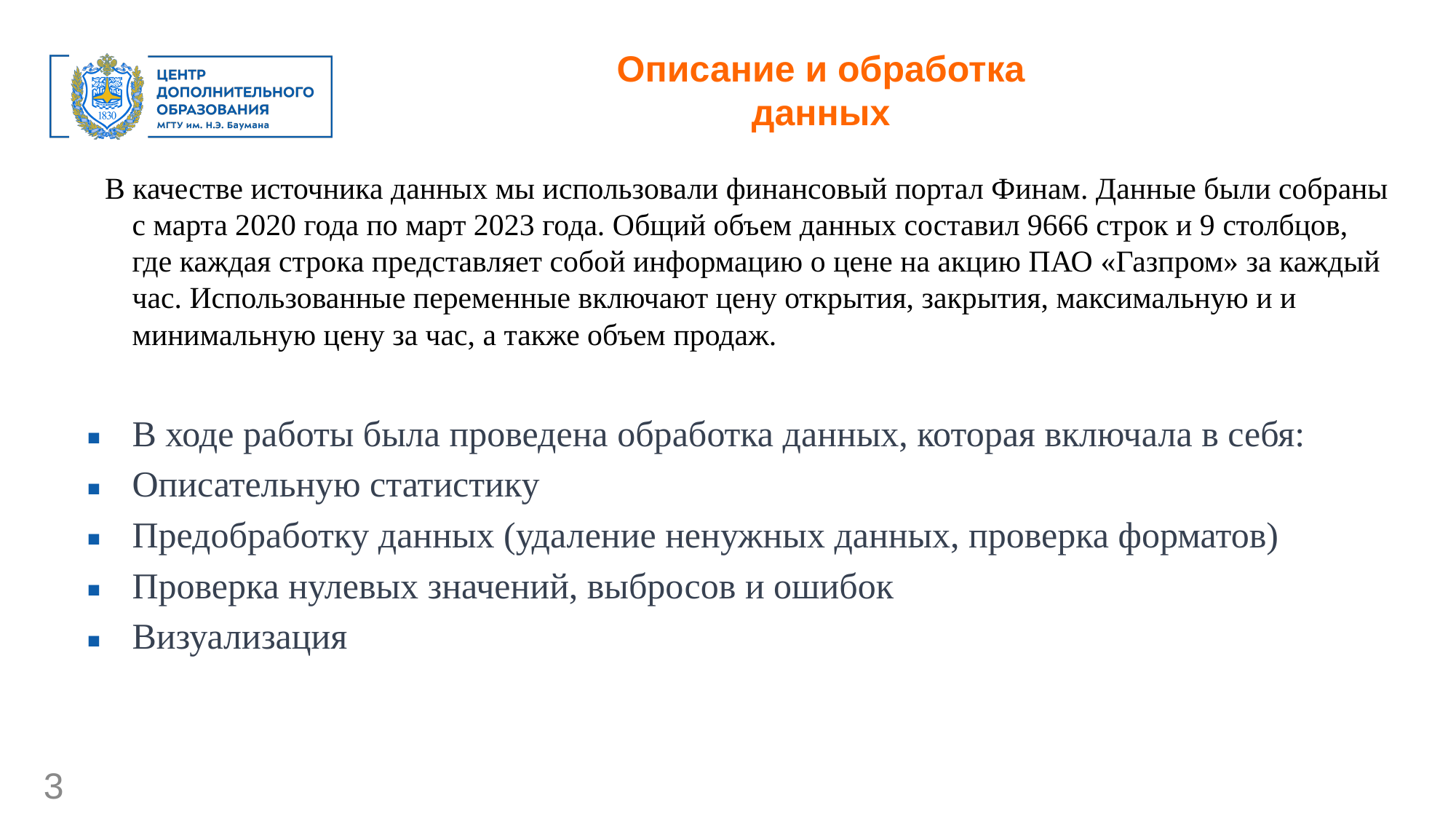

Описание и обработка данных
В качестве источника данных мы использовали финансовый портал Финам. Данные были собраны с марта 2020 года по март 2023 года. Общий объем данных составил 9666 строк и 9 столбцов, где каждая строка представляет собой информацию о цене на акцию ПАО «Газпром» за каждый час. Использованные переменные включают цену открытия, закрытия, максимальную и и минимальную цену за час, а также объем продаж.
В ходе работы была проведена обработка данных, которая включала в себя:
Описательную статистику
Предобработку данных (удаление ненужных данных, проверка форматов)
Проверка нулевых значений, выбросов и ошибок
Визуализация

3